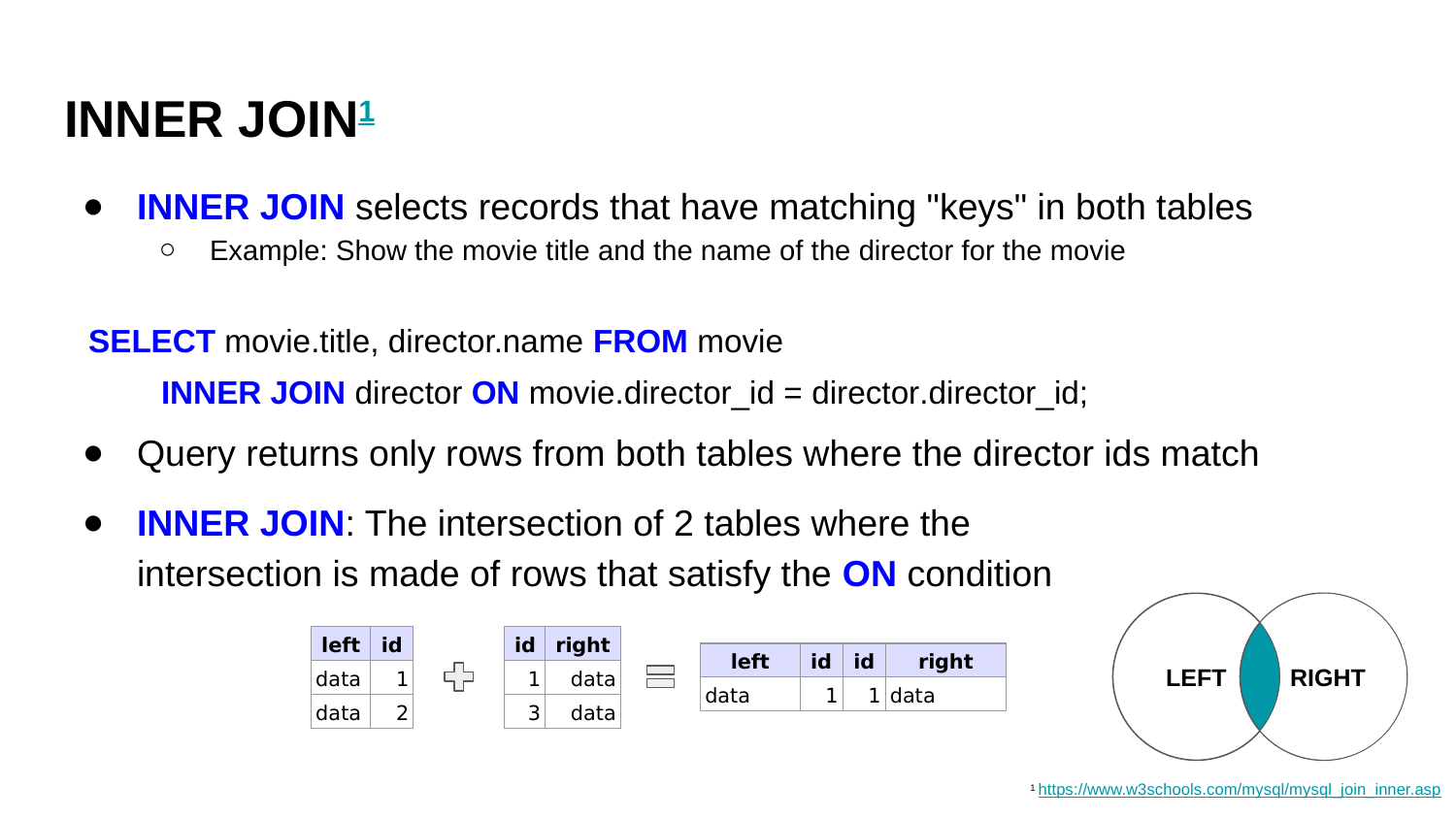

# INNER JOIN1
INNER JOIN selects records that have matching "keys" in both tables
Example: Show the movie title and the name of the director for the movie
SELECT movie.title, director.name FROM movie
INNER JOIN director ON movie.director_id = director.director_id;
Query returns only rows from both tables where the director ids match
INNER JOIN: The intersection of 2 tables where the
intersection is made of rows that satisfy the ON condition

LEFT
Table 2

RIGHT
| left | id |
| --- | --- |
| data | 1 |
| data | 2 |
| id | right |
| --- | --- |
| 1 | data |
| 3 | data |
| left | id | id | right |
| --- | --- | --- | --- |
| data | 1 | 1 | data |

1 https://www.w3schools.com/mysql/mysql_join_inner.asp